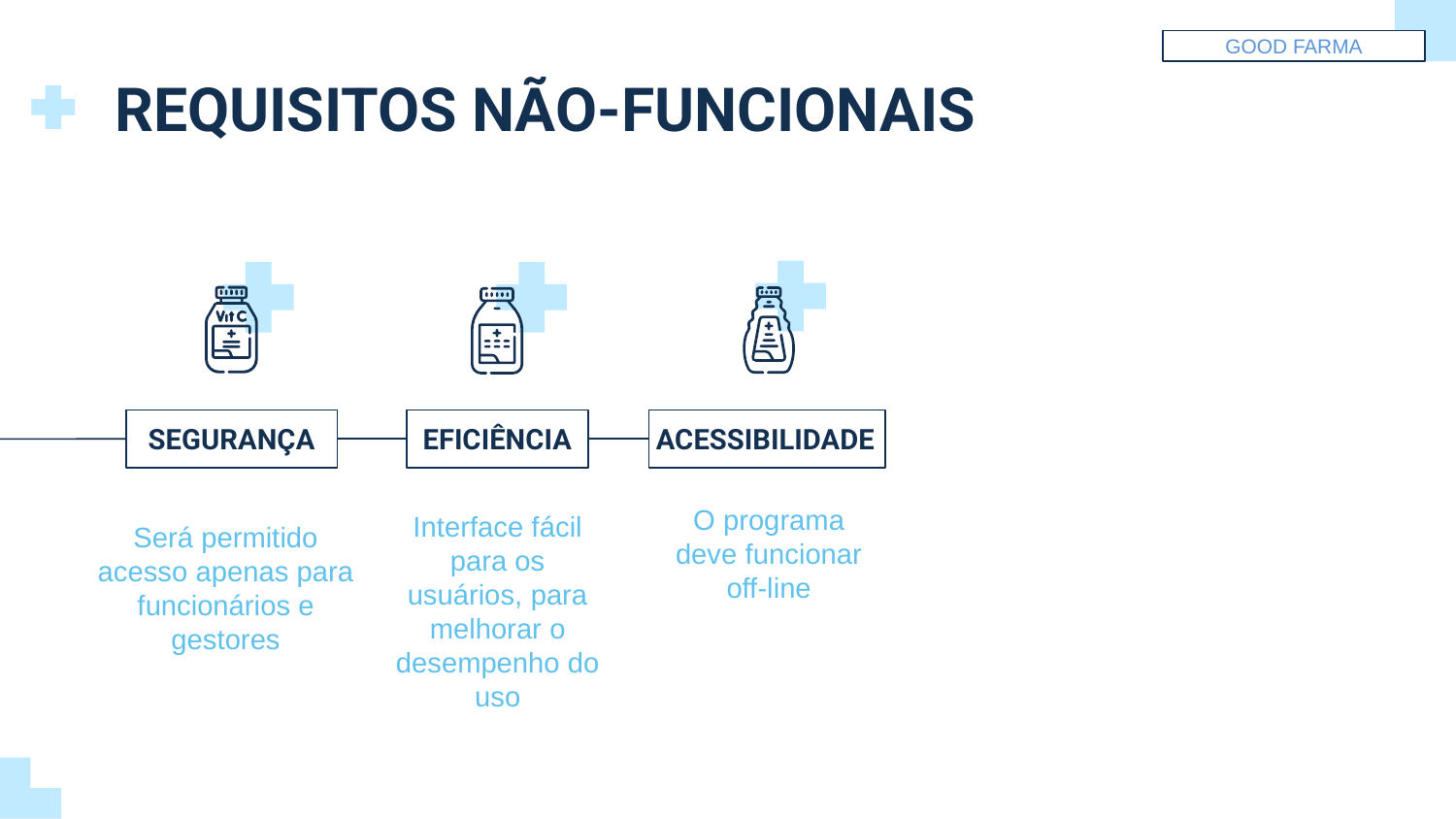

GOOD FARMA
# REQUISITOS NÃO-FUNCIONAIS

SEGURANÇA
EFICIÊNCIA
 ACESSIBILIDADE
O programa deve funcionar off-line
Interface fácil para os usuários, para melhorar o desempenho do uso
Será permitido acesso apenas para funcionários e gestores